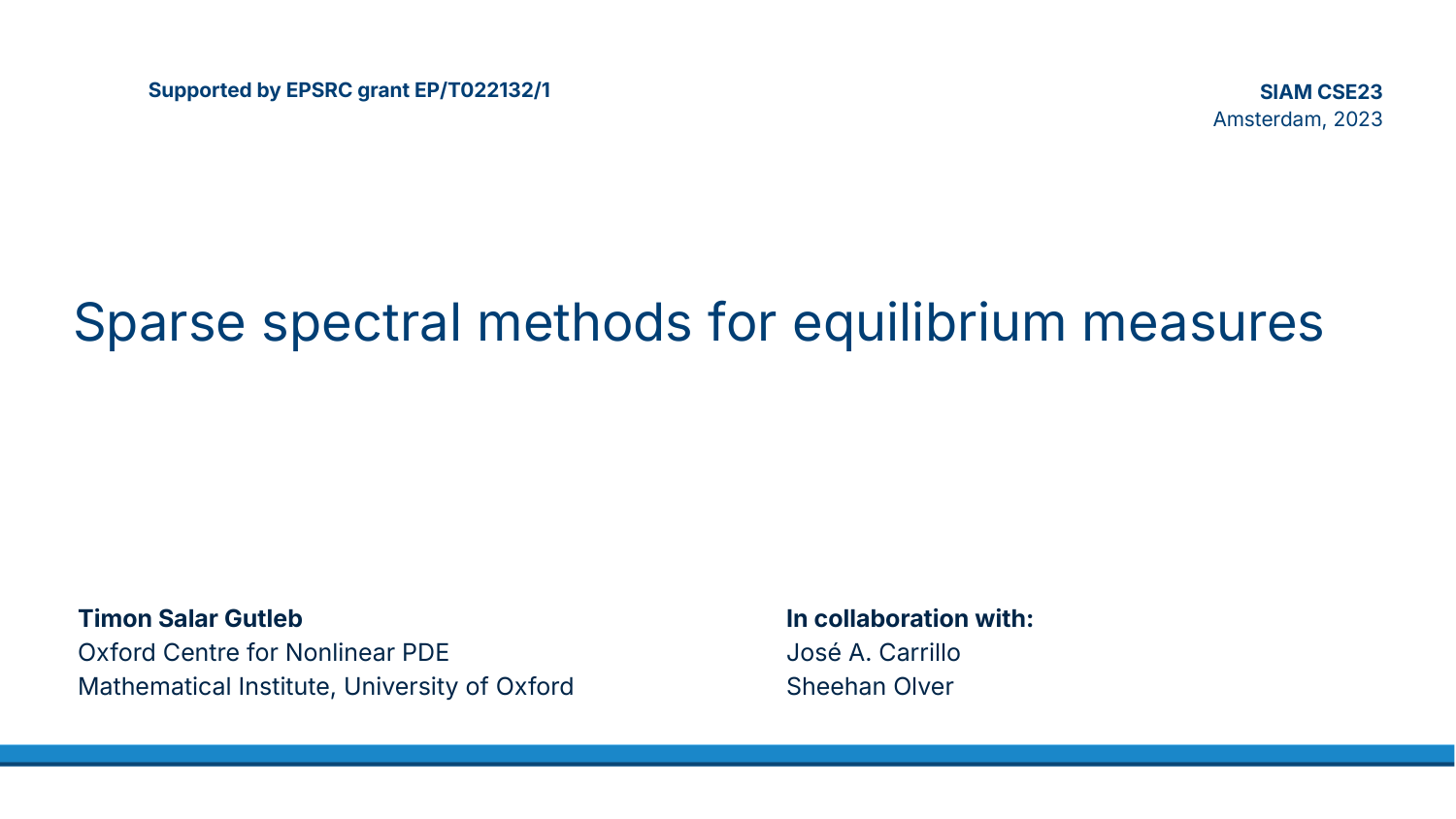

Supported by EPSRC grant EP/T022132/1
SIAM CSE23
Amsterdam, 2023
# Sparse spectral methods for equilibrium measures
Timon Salar Gutleb
Oxford Centre for Nonlinear PDE
Mathematical Institute, University of Oxford

In collaboration with:
José A. Carrillo
Sheehan Olver